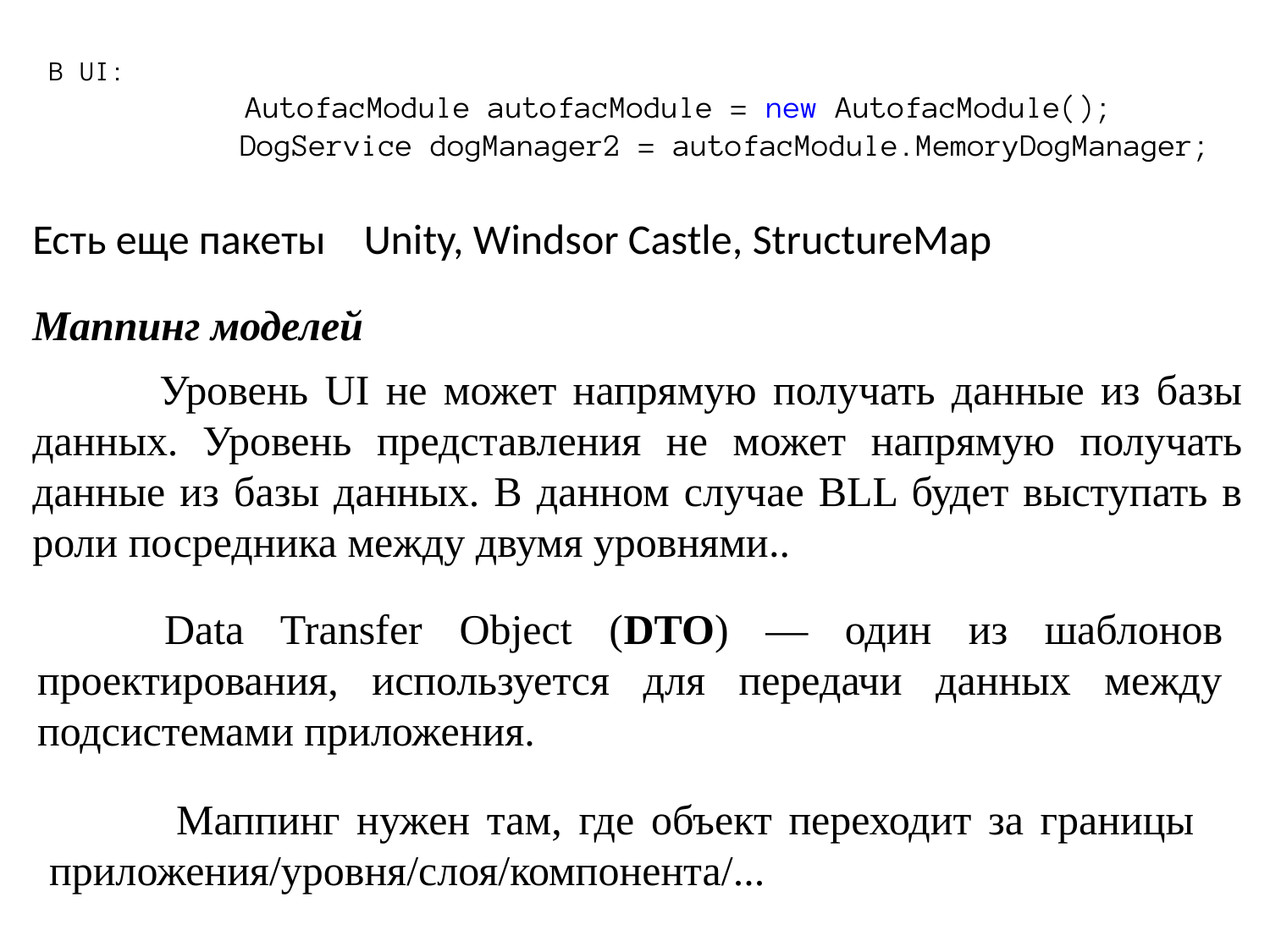

В UI:
	    AutofacModule autofacModule = new AutofacModule();
           DogService dogManager2 = autofacModule.MemoryDogManager;
Есть еще пакеты    Unity, Windsor Castle, StructureMap
Маппинг моделей
	Уровень UI не может напрямую получать данные из базы данных. Уровень представления не может напрямую получать данные из базы данных. В данном случае BLL будет выступать в роли посредника между двумя уровнями..
	Data Transfer Object (DTO) — один из шаблонов проектирования, используется для передачи данных между подсистемами приложения.
 	Маппинг нужен там, где объект переходит за границы приложения/уровня/слоя/компонента/...